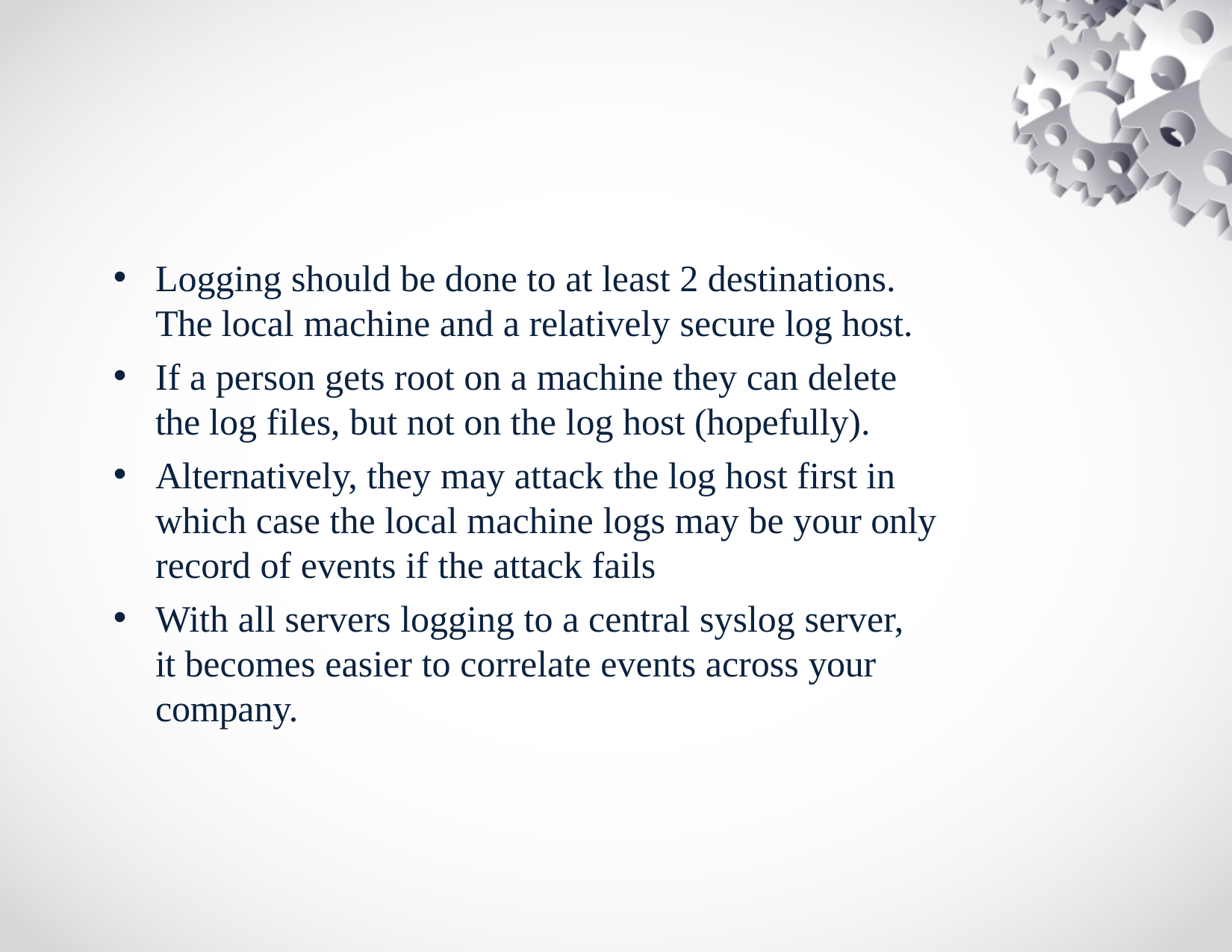

Logging should be done to at least 2 destinations. The local machine and a relatively secure log host.
If a person gets root on a machine they can delete the log files, but not on the log host (hopefully).
Alternatively, they may attack the log host first in which case the local machine logs may be your only record of events if the attack fails
With all servers logging to a central syslog server, it becomes easier to correlate events across your company.